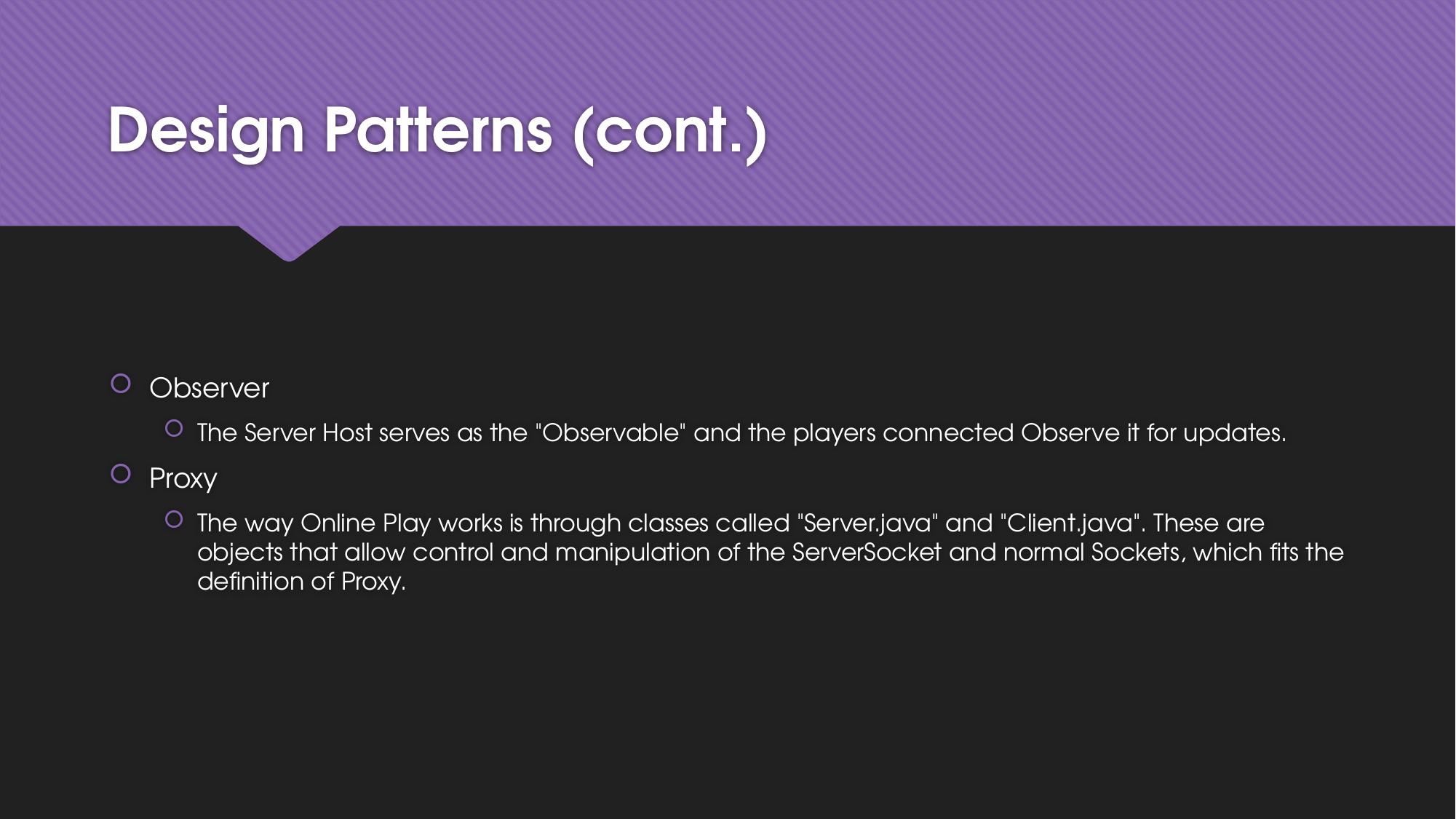

# Design Patterns (cont.)
Observer
The Server Host serves as the "Observable" and the players connected Observe it for updates.
Proxy
The way Online Play works is through classes called "Server.java" and "Client.java". These are objects that allow control and manipulation of the ServerSocket and normal Sockets, which fits the definition of Proxy.